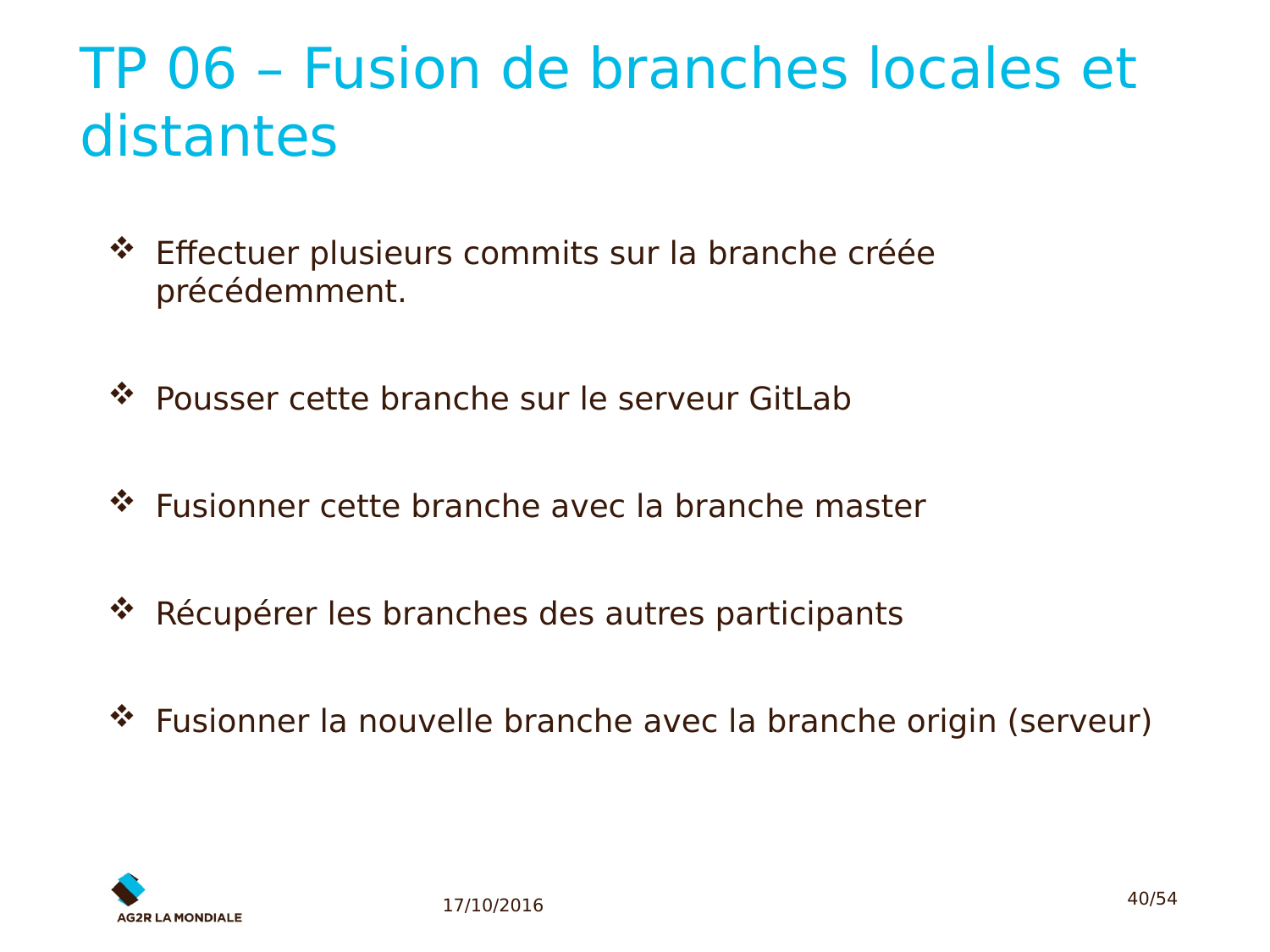

# TP 06 – Fusion de branches locales et distantes
Effectuer plusieurs commits sur la branche créée précédemment.

Pousser cette branche sur le serveur GitLab

Fusionner cette branche avec la branche master

Récupérer les branches des autres participants

Fusionner la nouvelle branche avec la branche origin (serveur)

17/10/2016
40/54